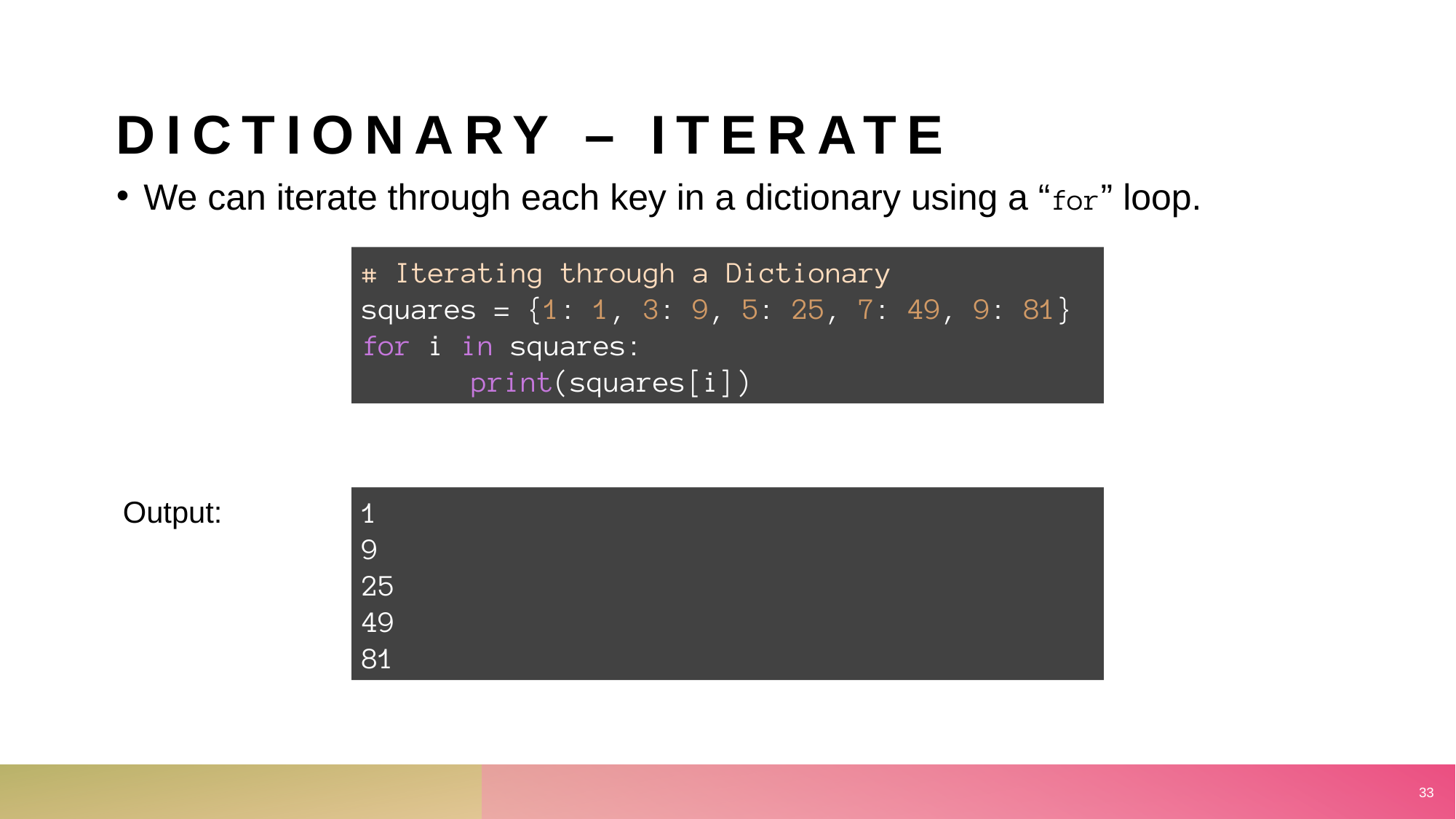

DICTIONARY – ITERATE
We can iterate through each key in a dictionary using a “for” loop.
# Iterating through a Dictionary
squares = {1: 1, 3: 9, 5: 25, 7: 49, 9: 81}
for i in squares:
	print(squares[i])
Output:
1
9
25
49
81
33